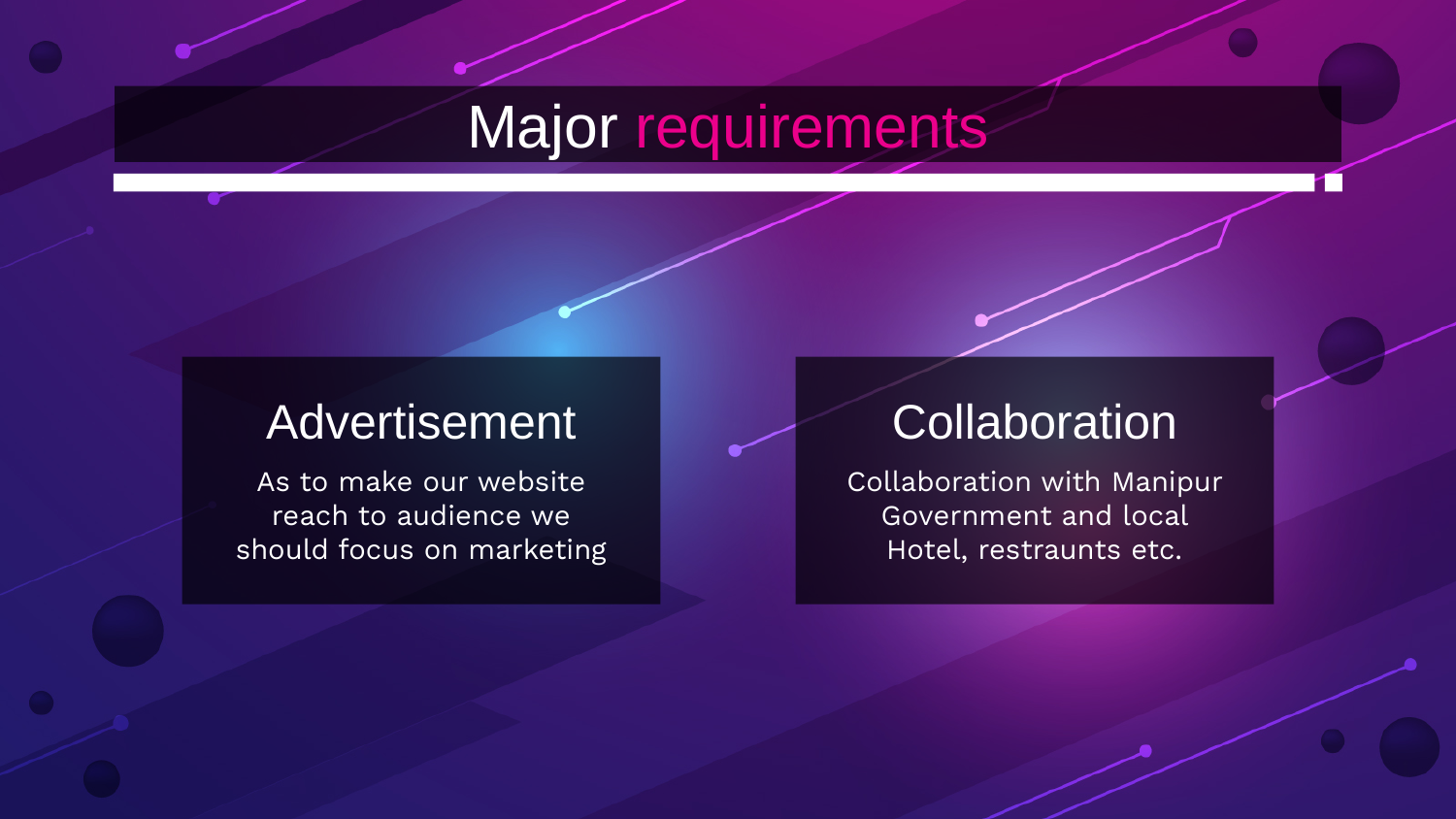

# Major requirements

Advertisement
Collaboration
As to make our website reach to audience we should focus on marketing
Collaboration with Manipur Government and local Hotel, restraunts etc.